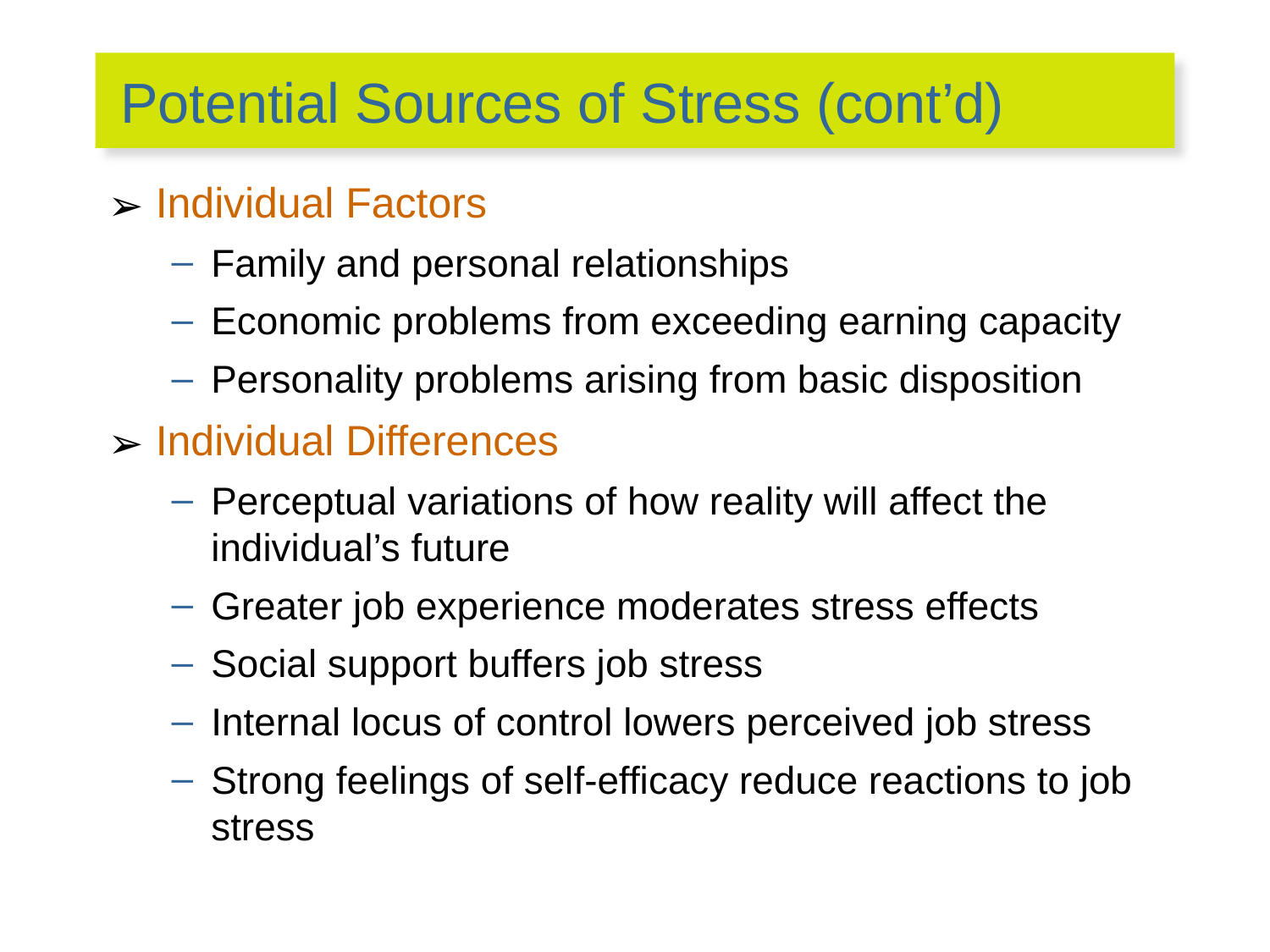

# Potential Sources of Stress (cont’d)
Individual Factors
Family and personal relationships
Economic problems from exceeding earning capacity
Personality problems arising from basic disposition
Individual Differences
Perceptual variations of how reality will affect the individual’s future
Greater job experience moderates stress effects
Social support buffers job stress
Internal locus of control lowers perceived job stress
Strong feelings of self-efficacy reduce reactions to job stress